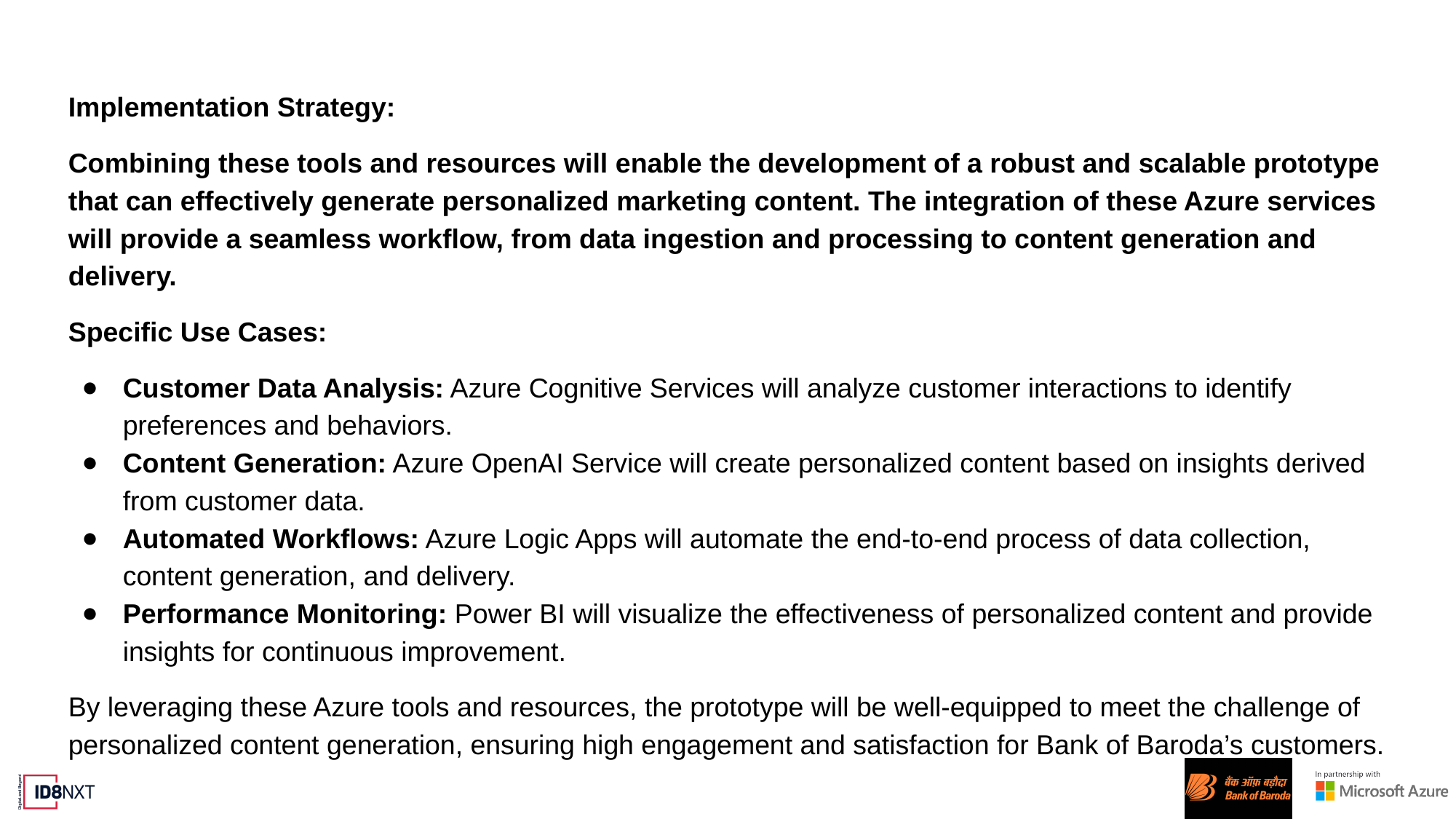

Implementation Strategy:
Combining these tools and resources will enable the development of a robust and scalable prototype that can effectively generate personalized marketing content. The integration of these Azure services will provide a seamless workflow, from data ingestion and processing to content generation and delivery.
Specific Use Cases:
Customer Data Analysis: Azure Cognitive Services will analyze customer interactions to identify preferences and behaviors.
Content Generation: Azure OpenAI Service will create personalized content based on insights derived from customer data.
Automated Workflows: Azure Logic Apps will automate the end-to-end process of data collection, content generation, and delivery.
Performance Monitoring: Power BI will visualize the effectiveness of personalized content and provide insights for continuous improvement.
By leveraging these Azure tools and resources, the prototype will be well-equipped to meet the challenge of personalized content generation, ensuring high engagement and satisfaction for Bank of Baroda’s customers.